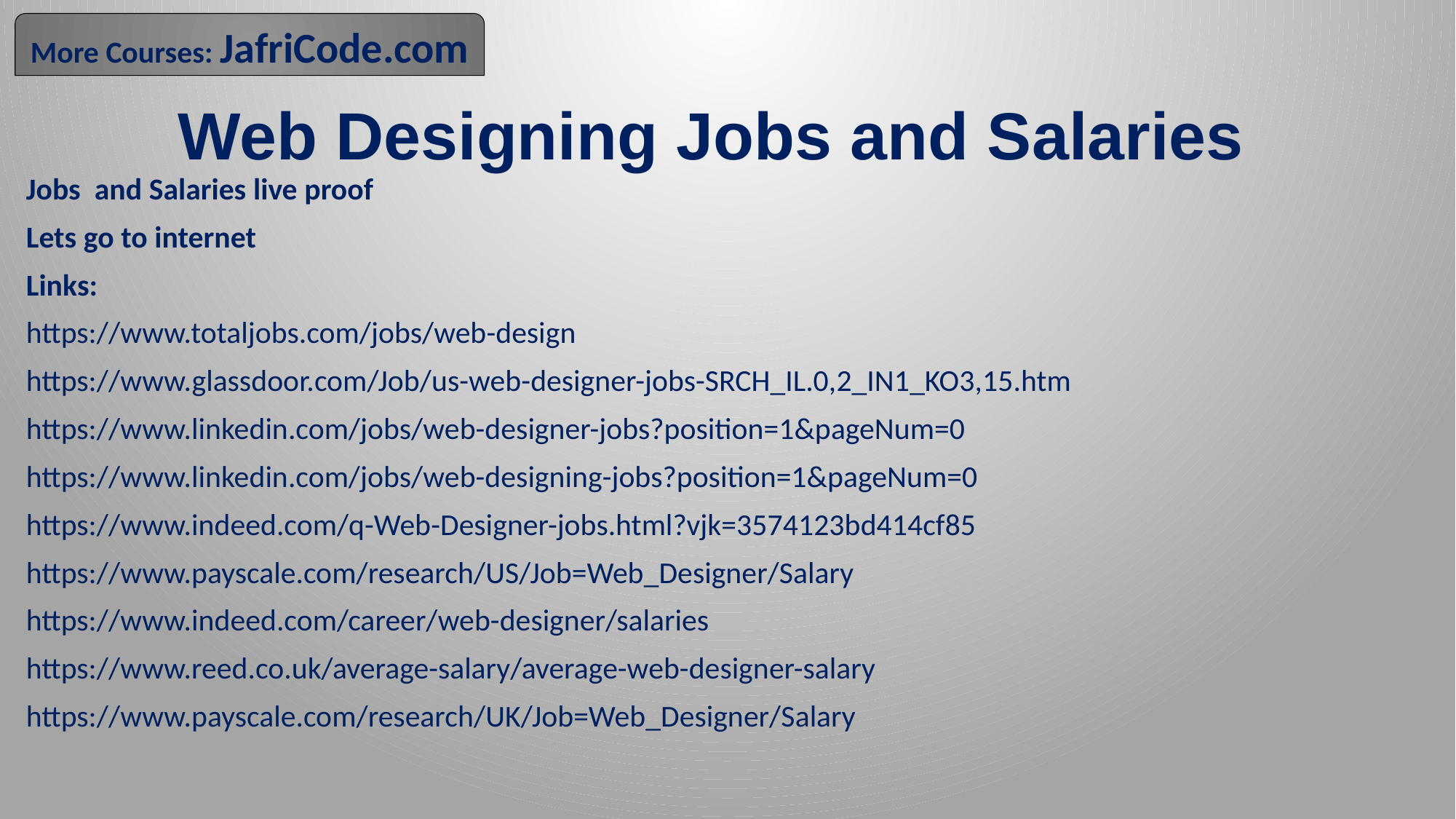

More Courses: JafriCode.com
Web Designing Jobs and Salaries
Jobs  and Salaries live proof
Lets go to internet
Links:
https://www.totaljobs.com/jobs/web-design
https://www.glassdoor.com/Job/us-web-designer-jobs-SRCH_IL.0,2_IN1_KO3,15.htm
https://www.linkedin.com/jobs/web-designer-jobs?position=1&pageNum=0
https://www.linkedin.com/jobs/web-designing-jobs?position=1&pageNum=0
https://www.indeed.com/q-Web-Designer-jobs.html?vjk=3574123bd414cf85
https://www.payscale.com/research/US/Job=Web_Designer/Salary
https://www.indeed.com/career/web-designer/salaries
https://www.reed.co.uk/average-salary/average-web-designer-salary
https://www.payscale.com/research/UK/Job=Web_Designer/Salary